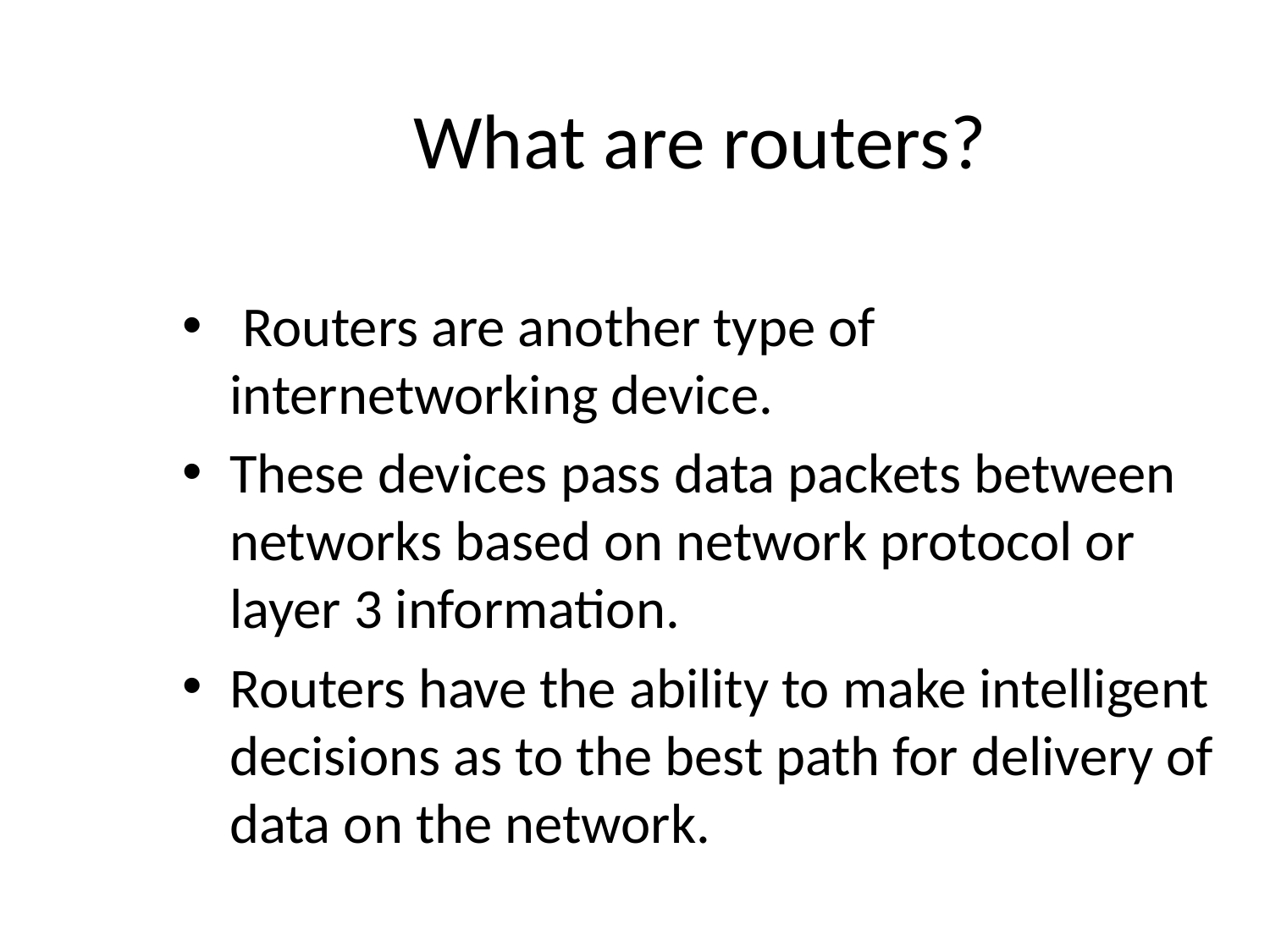

What are routers?
 Routers are another type of internetworking device.
These devices pass data packets between networks based on network protocol or layer 3 information.
Routers have the ability to make intelligent decisions as to the best path for delivery of data on the network.